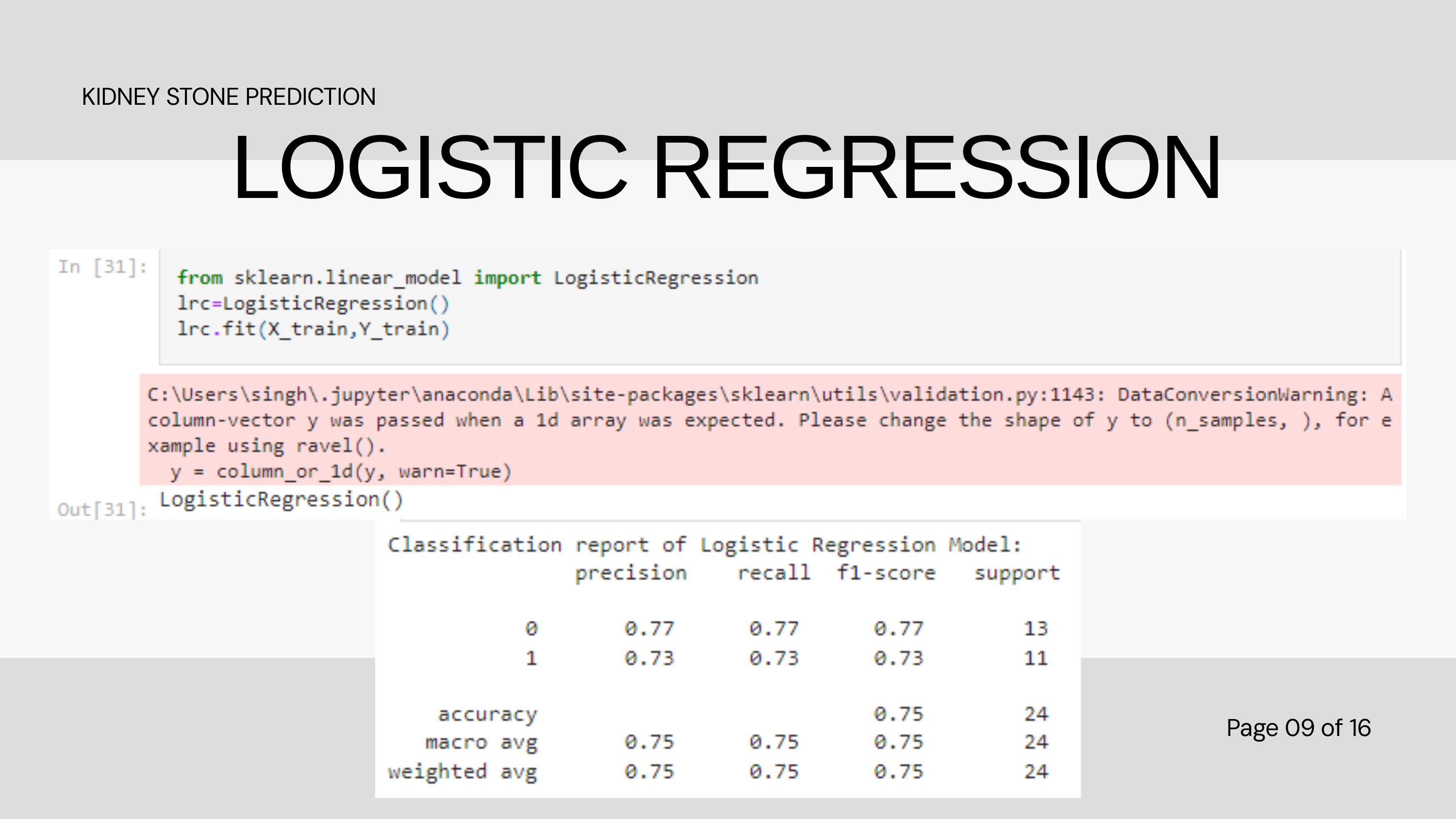

KIDNEY STONE PREDICTION
LOGISTIC REGRESSION

Page 09 of 16